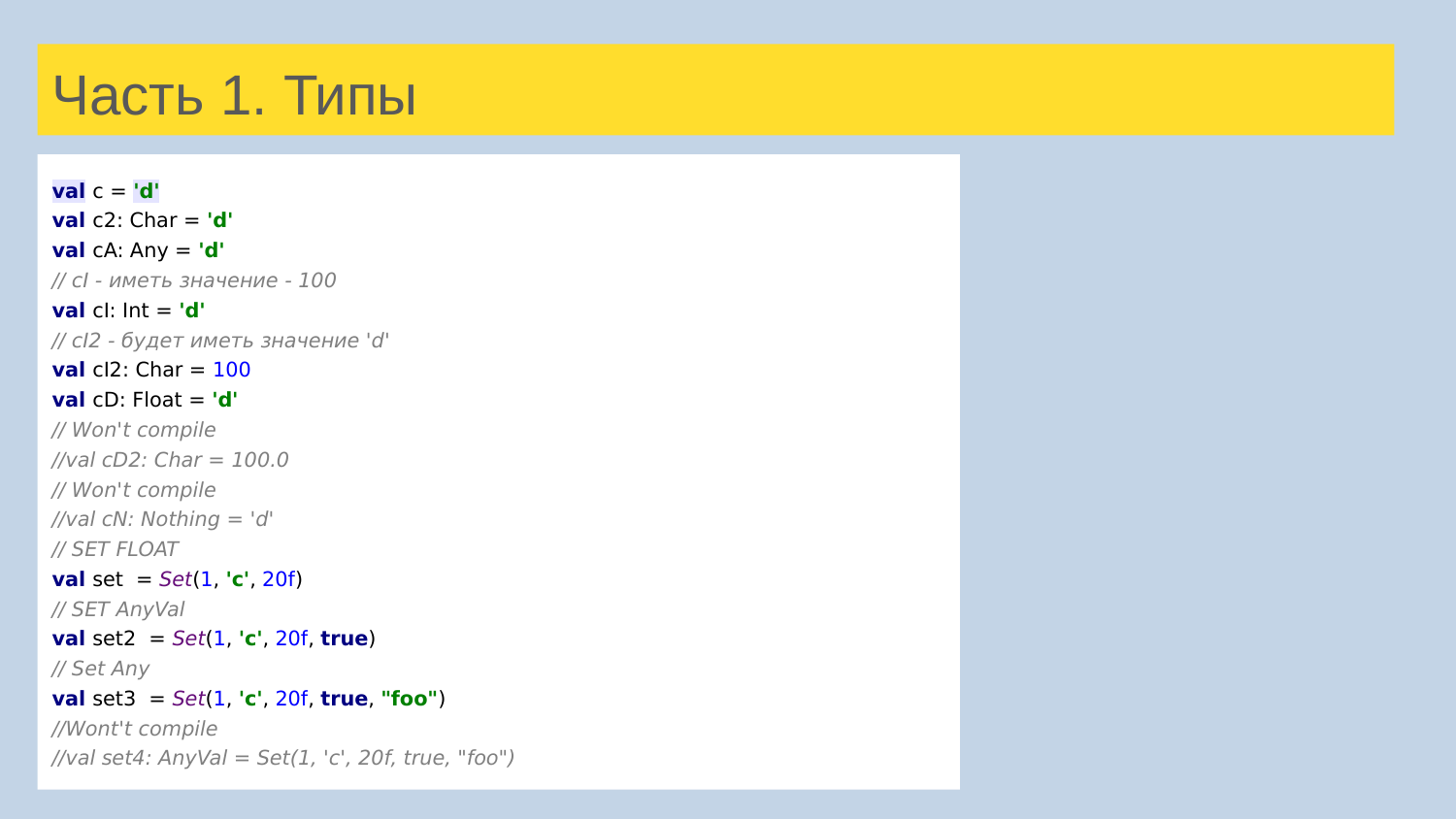

# Часть 1. Типы
val c = 'd'
val c2: Char = 'd'
val cA: Any = 'd'
// cI - иметь значение - 100
val cI: Int = 'd'
// cI2 - будет иметь значение 'd'
val cI2: Char = 100
val cD: Float = 'd'
// Won't compile
//val cD2: Char = 100.0
// Won't compile
//val cN: Nothing = 'd'
// SET FLOAT
val set  = Set(1, 'c', 20f)
// SET AnyVal
val set2  = Set(1, 'c', 20f, true)
// Set Any
val set3  = Set(1, 'c', 20f, true, "foo")
//Wont't compile
//val set4: AnyVal = Set(1, 'c', 20f, true, "foo")